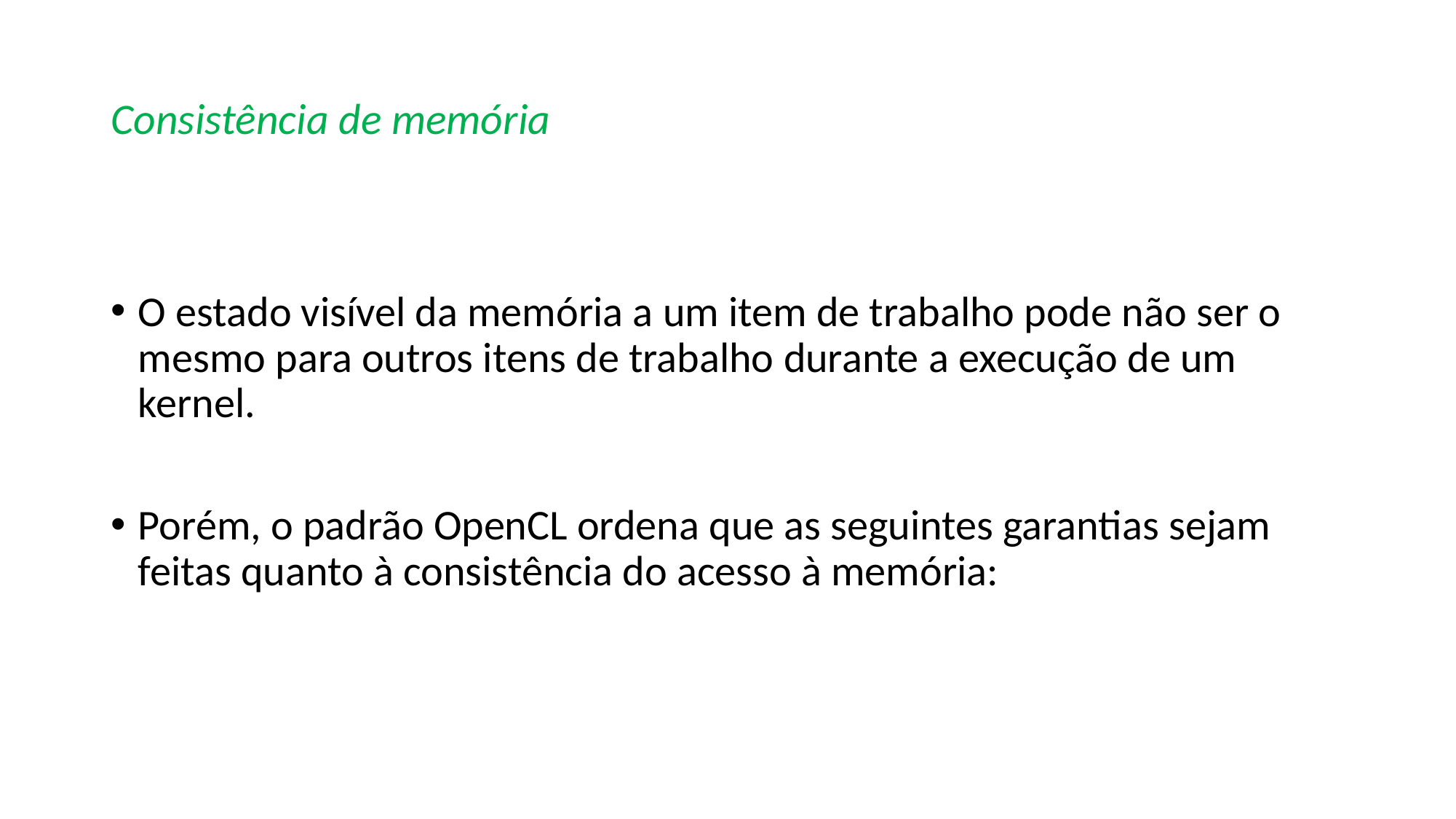

# Consistência de memória

O estado visível da memória a um item de trabalho pode não ser o mesmo para outros itens de trabalho durante a execução de um kernel.

Porém, o padrão OpenCL ordena que as seguintes garantias sejam feitas quanto à consistência do acesso à memória: